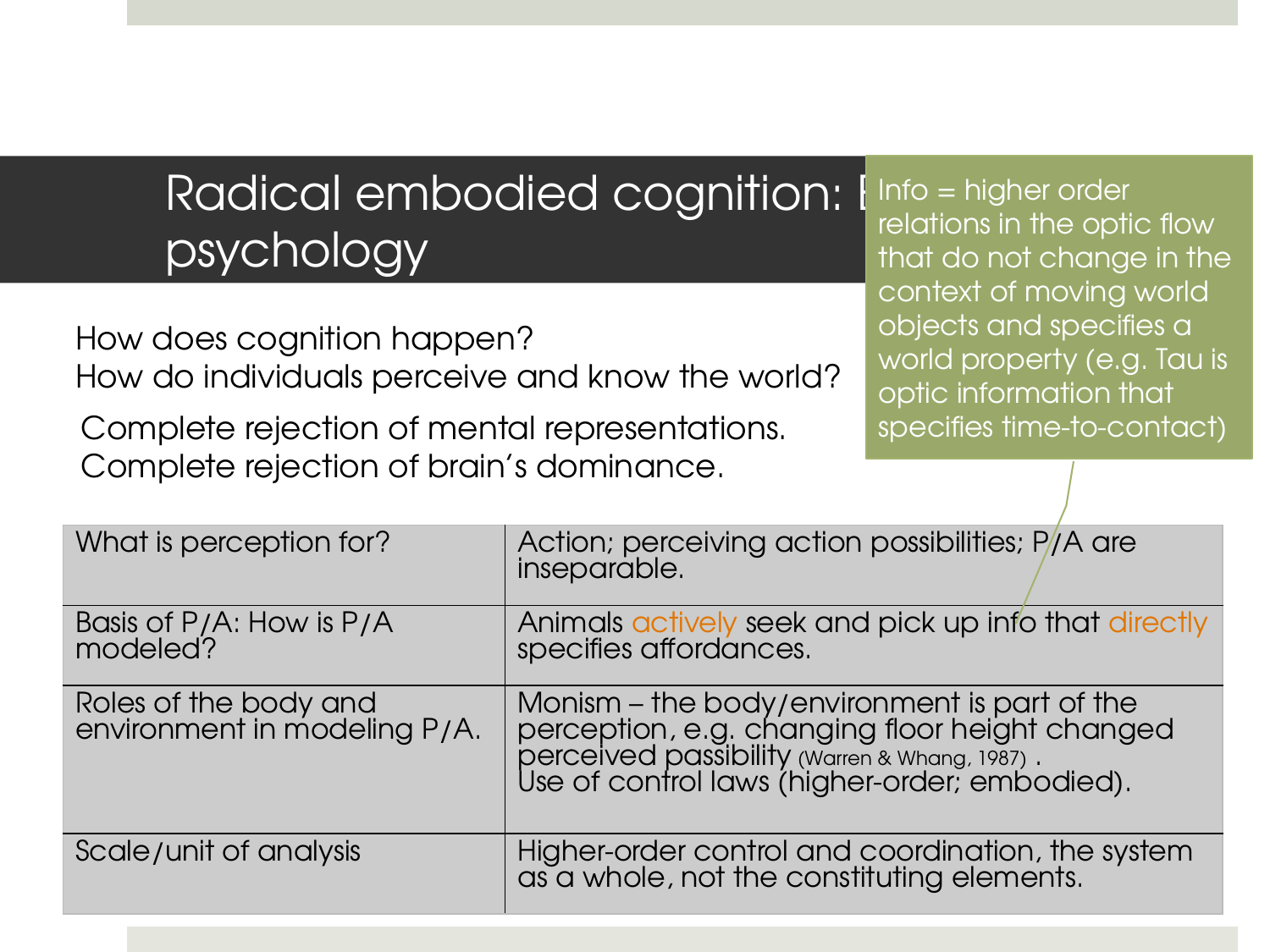

# Radical embodied cognition: Ecological psychology
Info = higher order relations in the optic flow that do not change in the context of moving world objects and specifies a world property (e.g. Tau is optic information that specifies time-to-contact)
How does cognition happen?
How do individuals perceive and know the world?
Complete rejection of mental representations.
Complete rejection of brain’s dominance.
| What is perception for? | Action; perceiving action possibilities; P/A are inseparable. |
| --- | --- |
| Basis of P/A: How is P/A modeled? | Animals actively seek and pick up info that directly specifies affordances. |
| Roles of the body and environment in modeling P/A. | Monism – the body/environment is part of the perception, e.g. changing floor height changed perceived passibility (Warren & Whang, 1987) . Use of control laws (higher-order; embodied). |
| Scale/unit of analysis | Higher-order control and coordination, the system as a whole, not the constituting elements. |